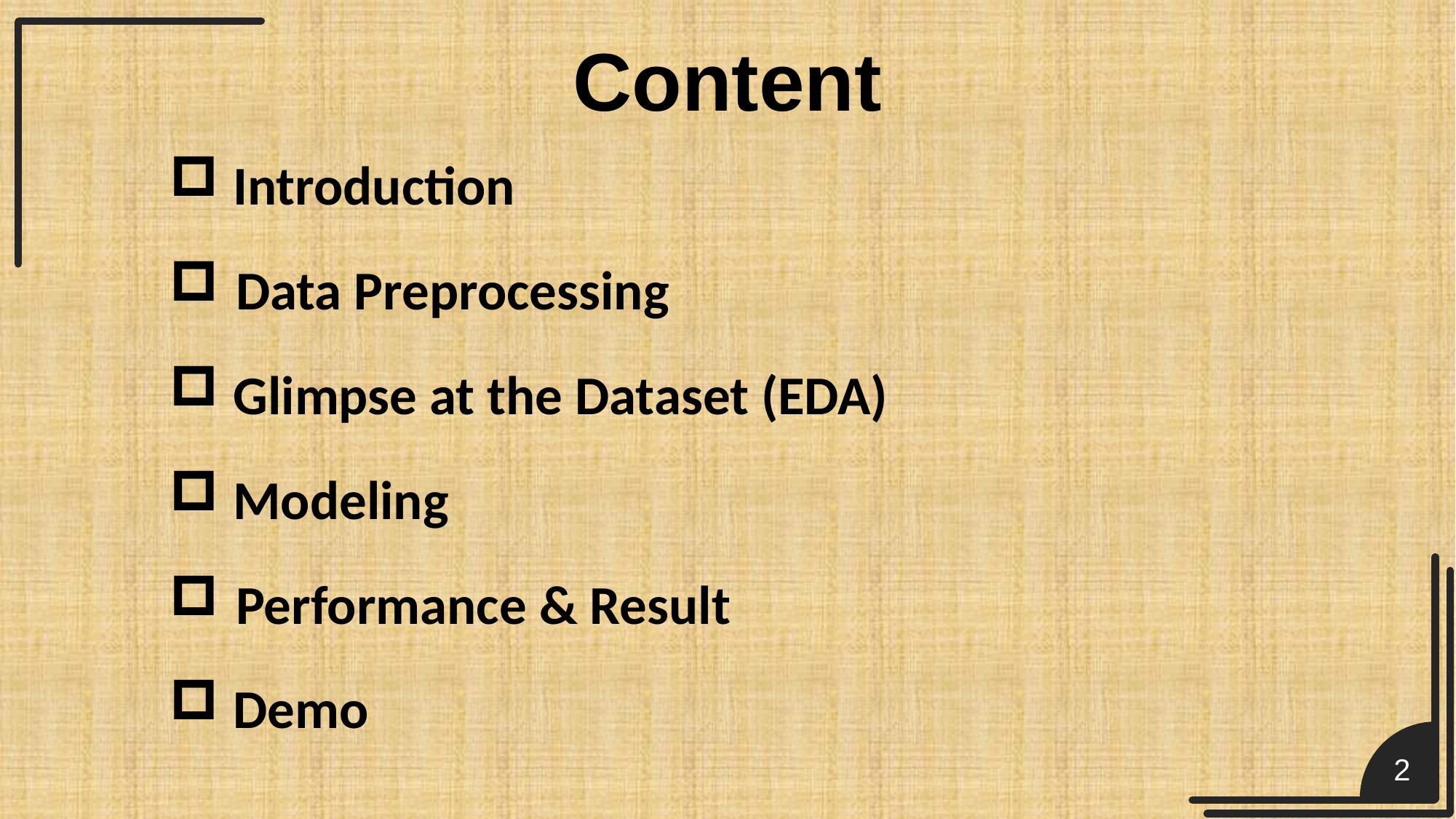

Content
 Introduction
 Data Preprocessing
 Glimpse at the Dataset (EDA)
 Modeling
 Performance & Result
 Demo
2